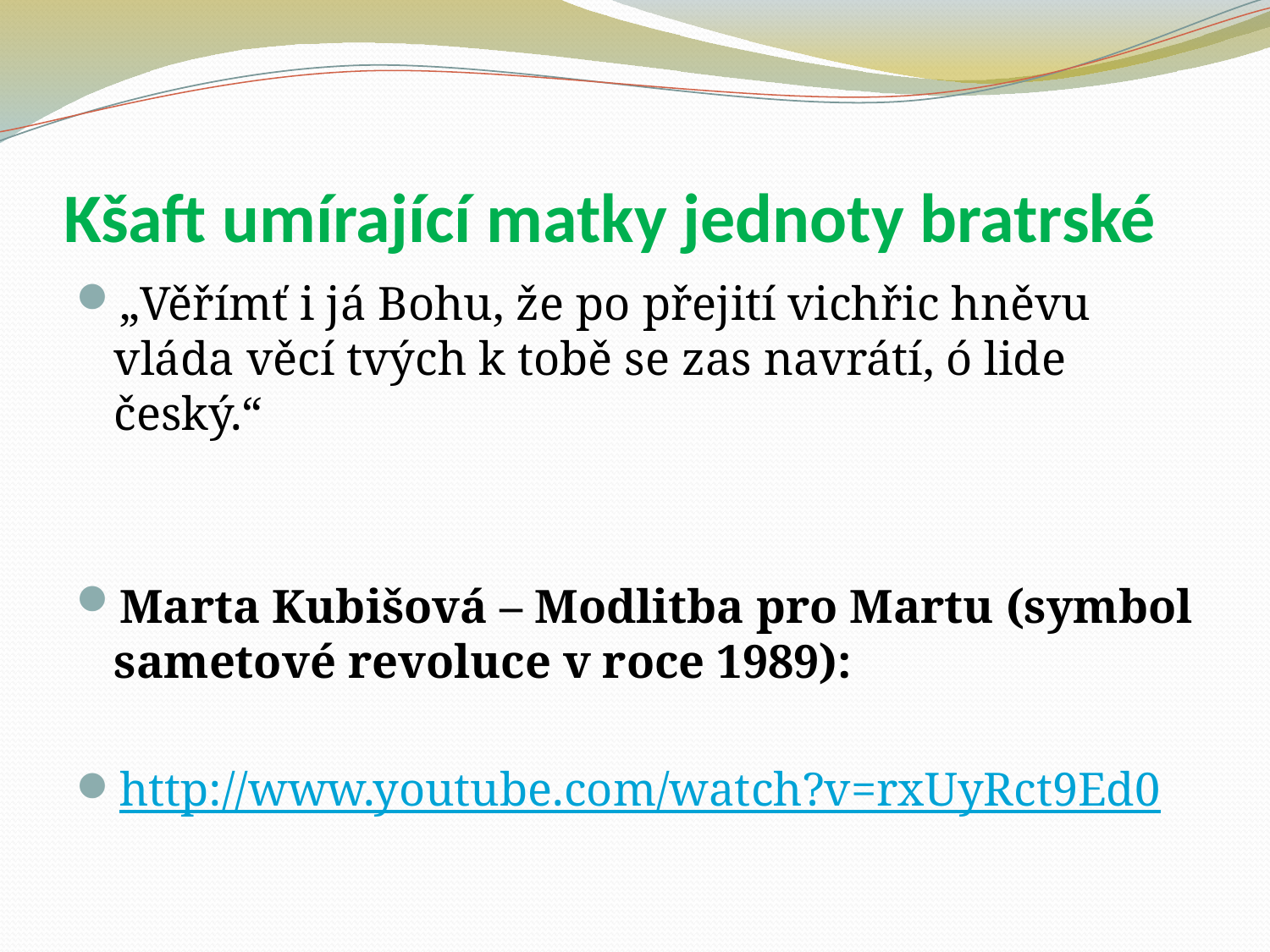

# Kšaft umírající matky jednoty bratrské
„Věřímť i já Bohu, že po přejití vichřic hněvu vláda věcí tvých k tobě se zas navrátí, ó lide český.“

Marta Kubišová – Modlitba pro Martu (symbol sametové revoluce v roce 1989):

http://www.youtube.com/watch?v=rxUyRct9Ed0